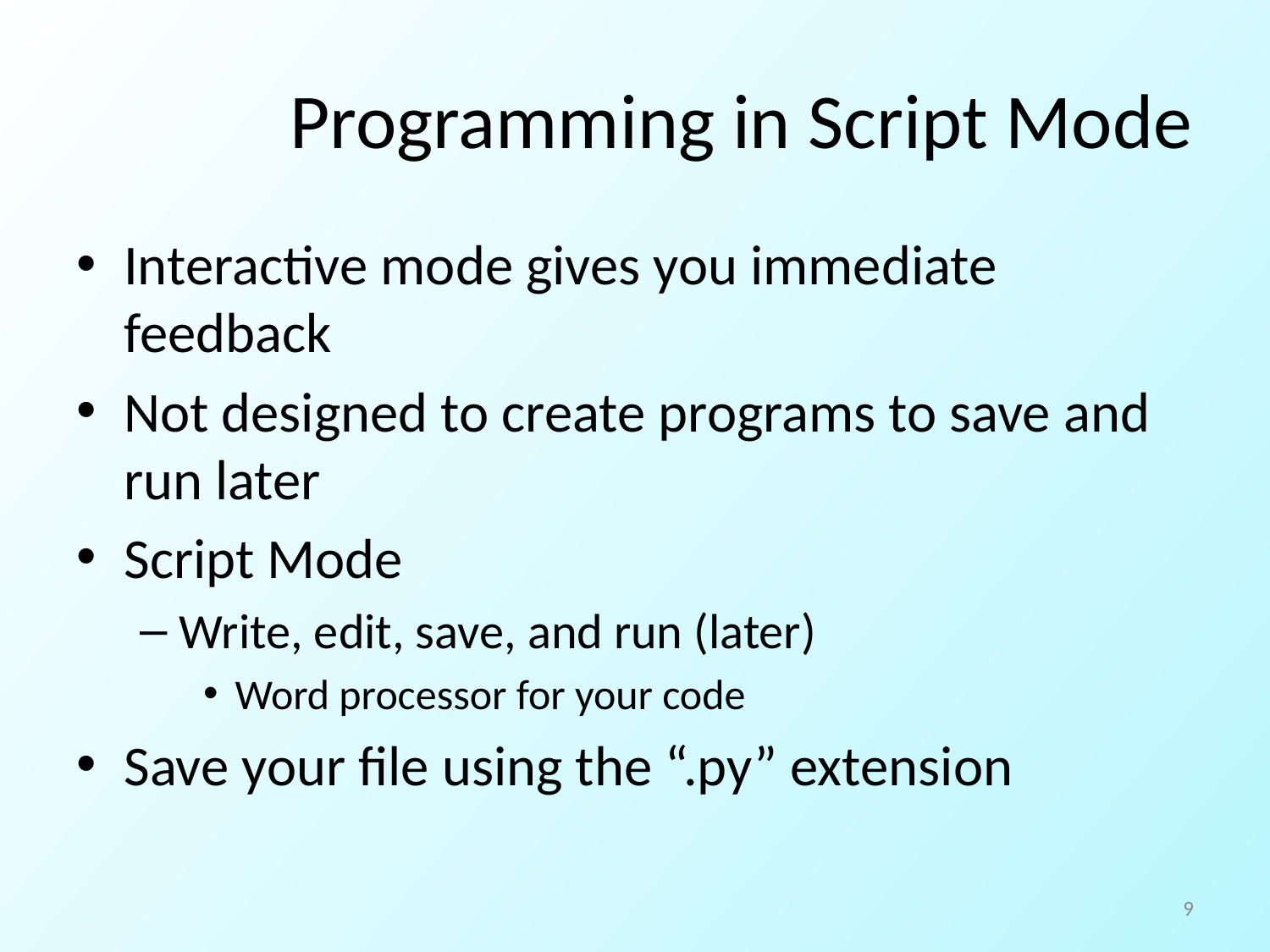

# Programming in Script Mode
Interactive mode gives you immediate feedback
Not designed to create programs to save and run later
Script Mode
Write, edit, save, and run (later)
Word processor for your code
Save your file using the “.py” extension
9